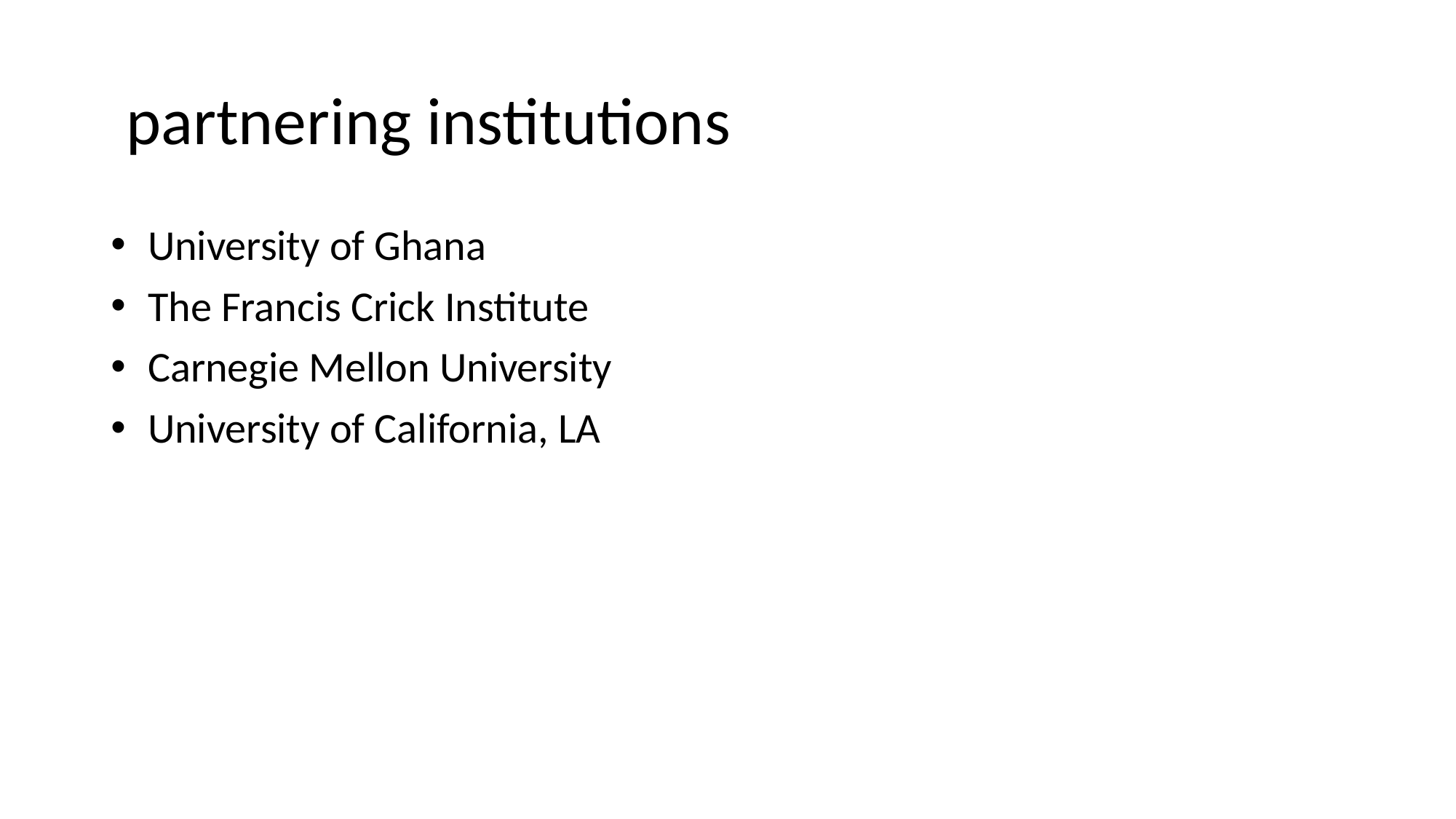

# partnering institutions
 University of Ghana
 The Francis Crick Institute
 Carnegie Mellon University
 University of California, LA